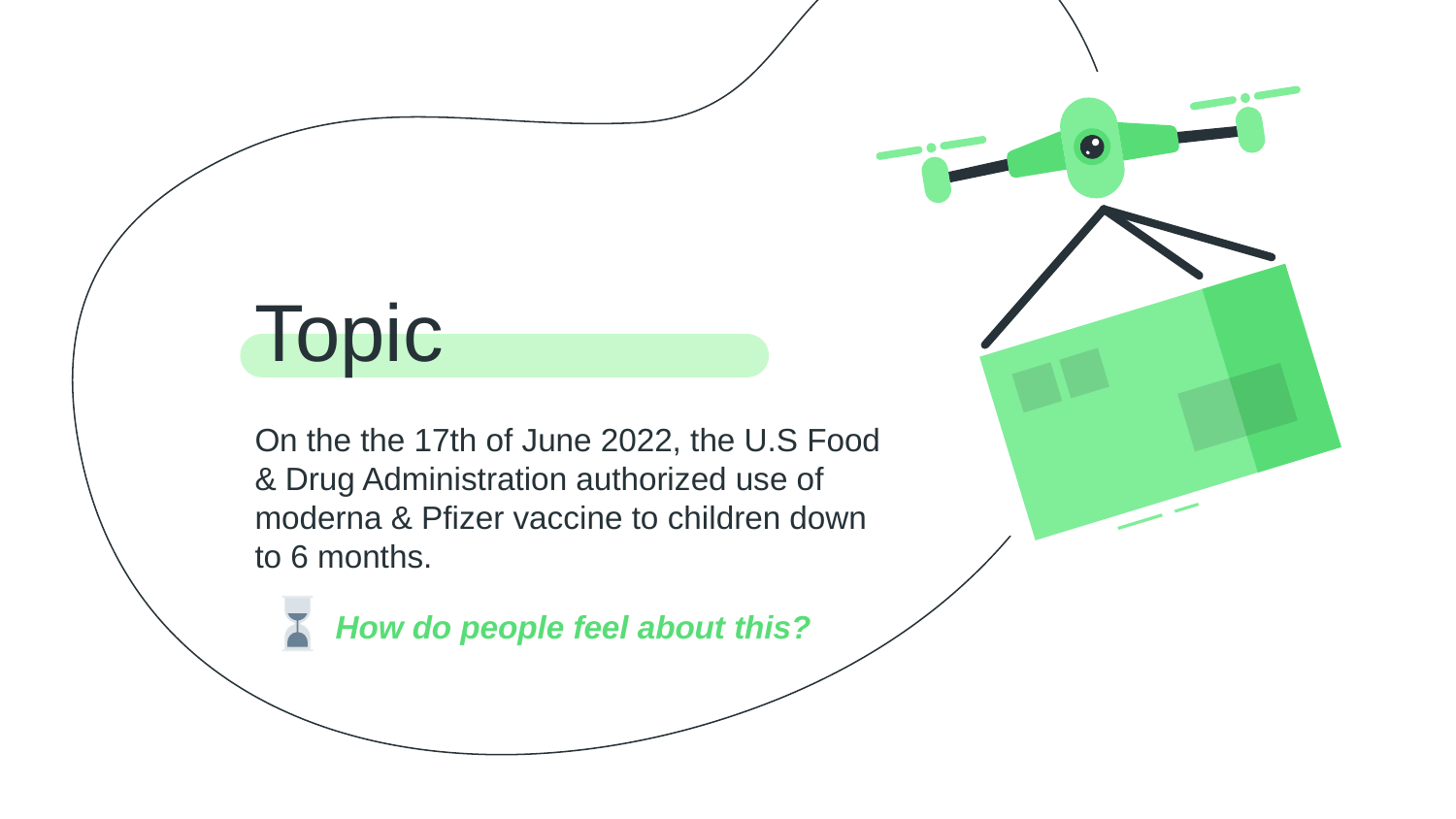

# Topic

On the the 17th of June 2022, the U.S Food & Drug Administration authorized use of moderna & Pfizer vaccine to children down to 6 months.
         How do people feel about this?